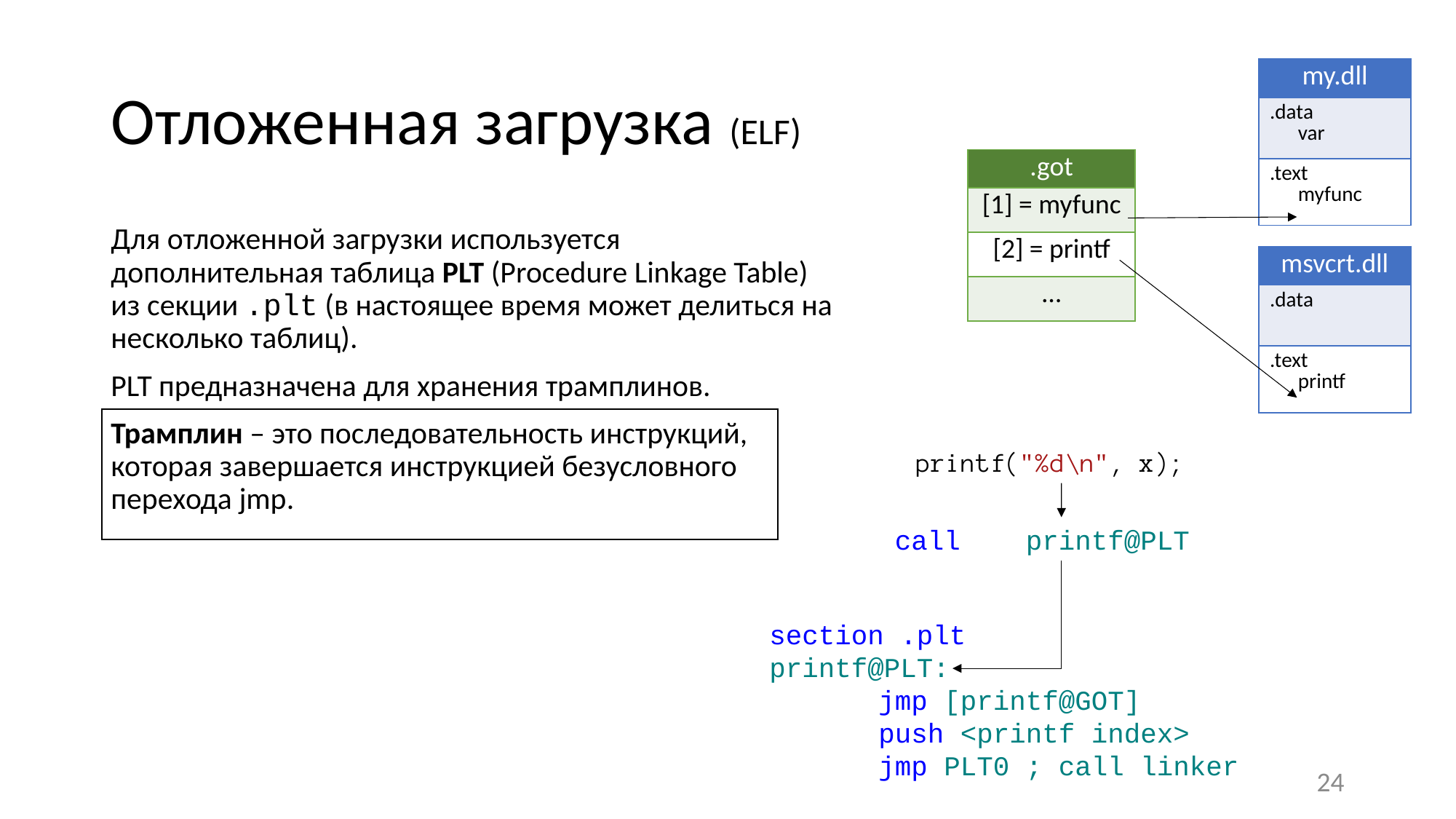

# Отложенная загрузка (ELF)
| my.dll |
| --- |
| .data var |
| .text myfunc |
| .got |
| --- |
| [1] = myfunc |
| [2] = printf |
| … |
Для отложенной загрузки используется дополнительная таблица PLT (Procedure Linkage Table) из секции .plt (в настоящее время может делиться на несколько таблиц).
PLT предназначена для хранения трамплинов.
Трамплин – это последовательность инструкций, которая завершается инструкцией безусловного перехода jmp.

| msvcrt.dll |
| --- |
| .data |
| .text printf |

printf("%d\n", x);
call    printf@PLT
section .plt
printf@PLT:
	jmp [printf@GOT]
	push <printf index>
 	jmp PLT0 ; call linker
24